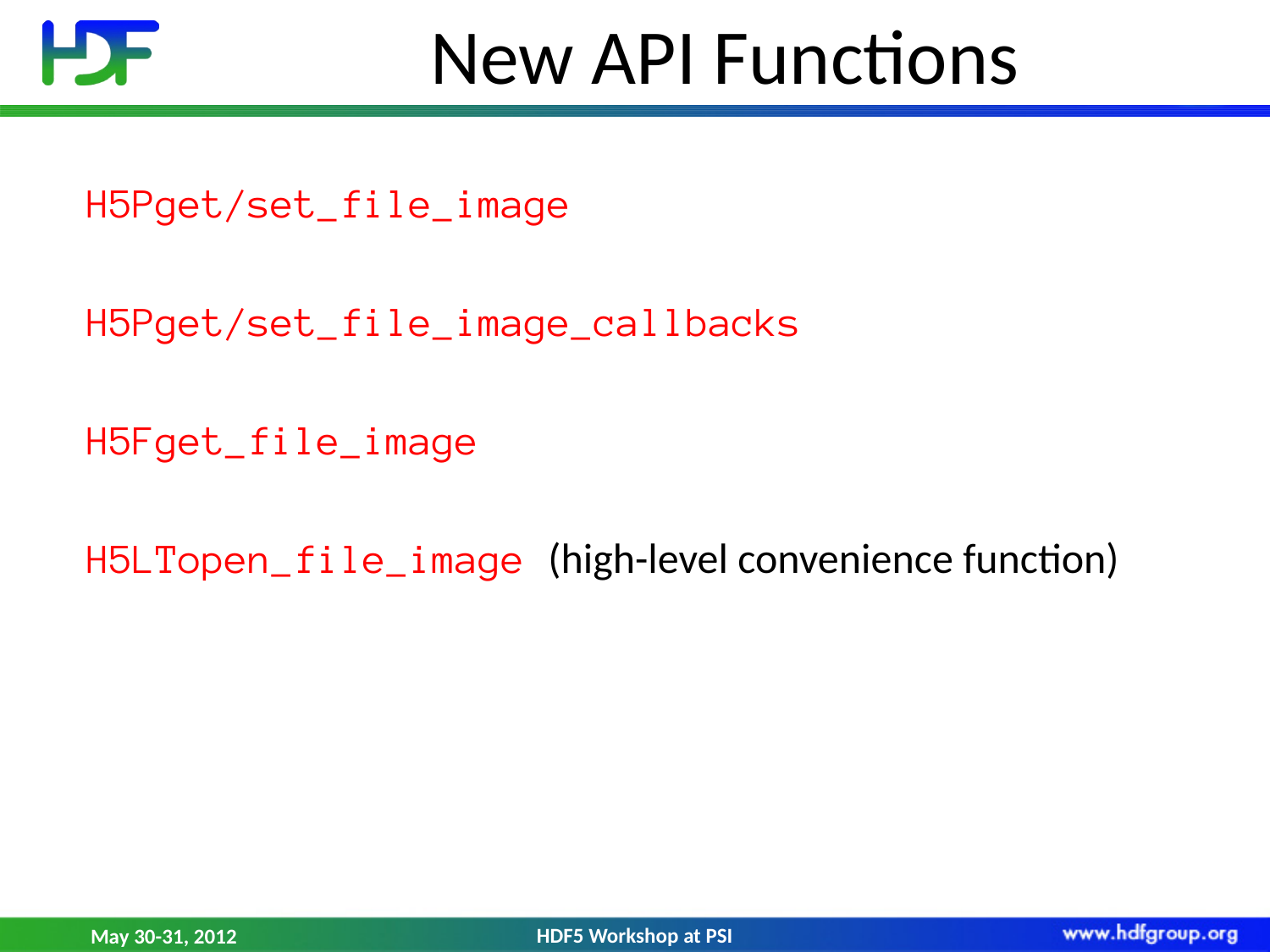

# New API Functions
H5Pget/set_file_image

H5Pget/set_file_image_callbacks

H5Fget_file_image

H5LTopen_file_image (high-level convenience function)